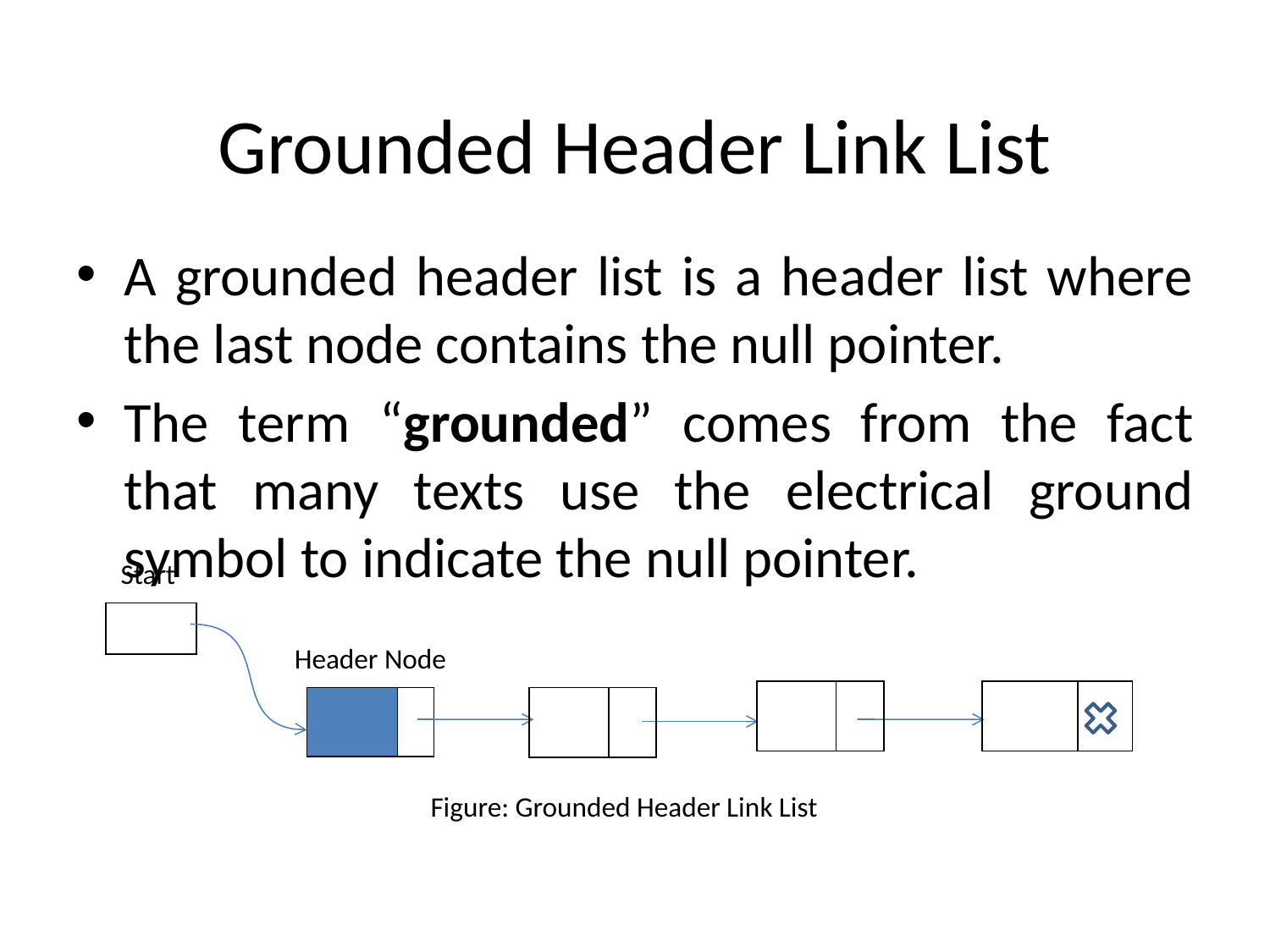

# Grounded Header Link List
A grounded header list is a header list where the last node contains the null pointer.
The term “grounded” comes from the fact that many texts use the electrical ground symbol to indicate the null pointer.
Start
|  |
| --- |
Header Node
|  |  |
| --- | --- |
|  |  |
| --- | --- |
|  |  |
| --- | --- |
|  |  |
| --- | --- |

Figure: Grounded Header Link List